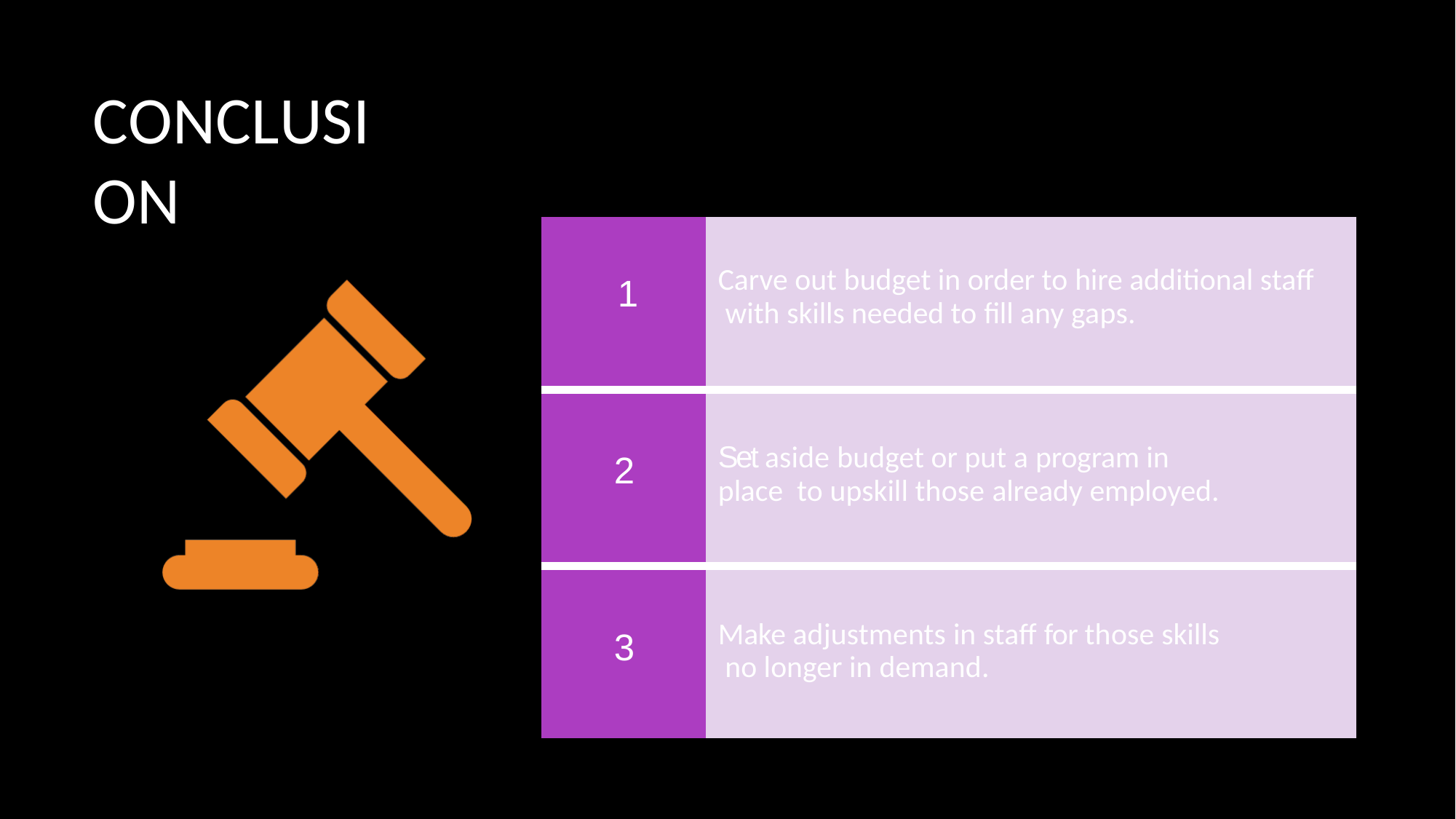

# CONCLUSION
| 1 | Carve out budget in order to hire additional staff with skills needed to fill any gaps. |
| --- | --- |
| 2 | Set aside budget or put a program in place to upskill those already employed. |
| 3 | Make adjustments in staff for those skills no longer in demand. |